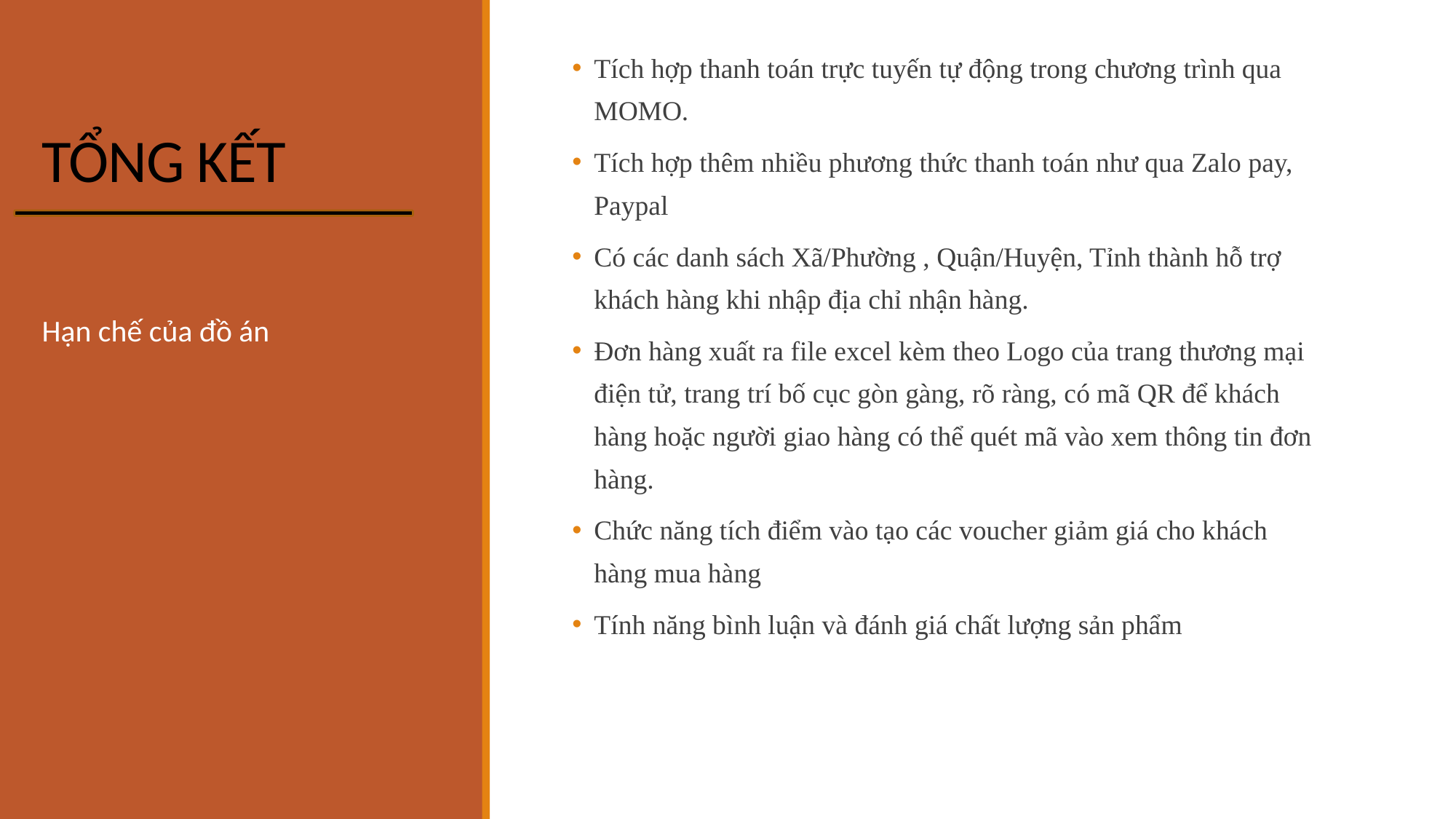

Tích hợp thanh toán trực tuyến tự động trong chương trình qua MOMO.
Tích hợp thêm nhiều phương thức thanh toán như qua Zalo pay, Paypal
Có các danh sách Xã/Phường , Quận/Huyện, Tỉnh thành hỗ trợ khách hàng khi nhập địa chỉ nhận hàng.
Đơn hàng xuất ra file excel kèm theo Logo của trang thương mại điện tử, trang trí bố cục gòn gàng, rõ ràng, có mã QR để khách hàng hoặc người giao hàng có thể quét mã vào xem thông tin đơn hàng.
Chức năng tích điểm vào tạo các voucher giảm giá cho khách hàng mua hàng
Tính năng bình luận và đánh giá chất lượng sản phẩm
# TỔNG KẾT

Hạn chế của đồ án